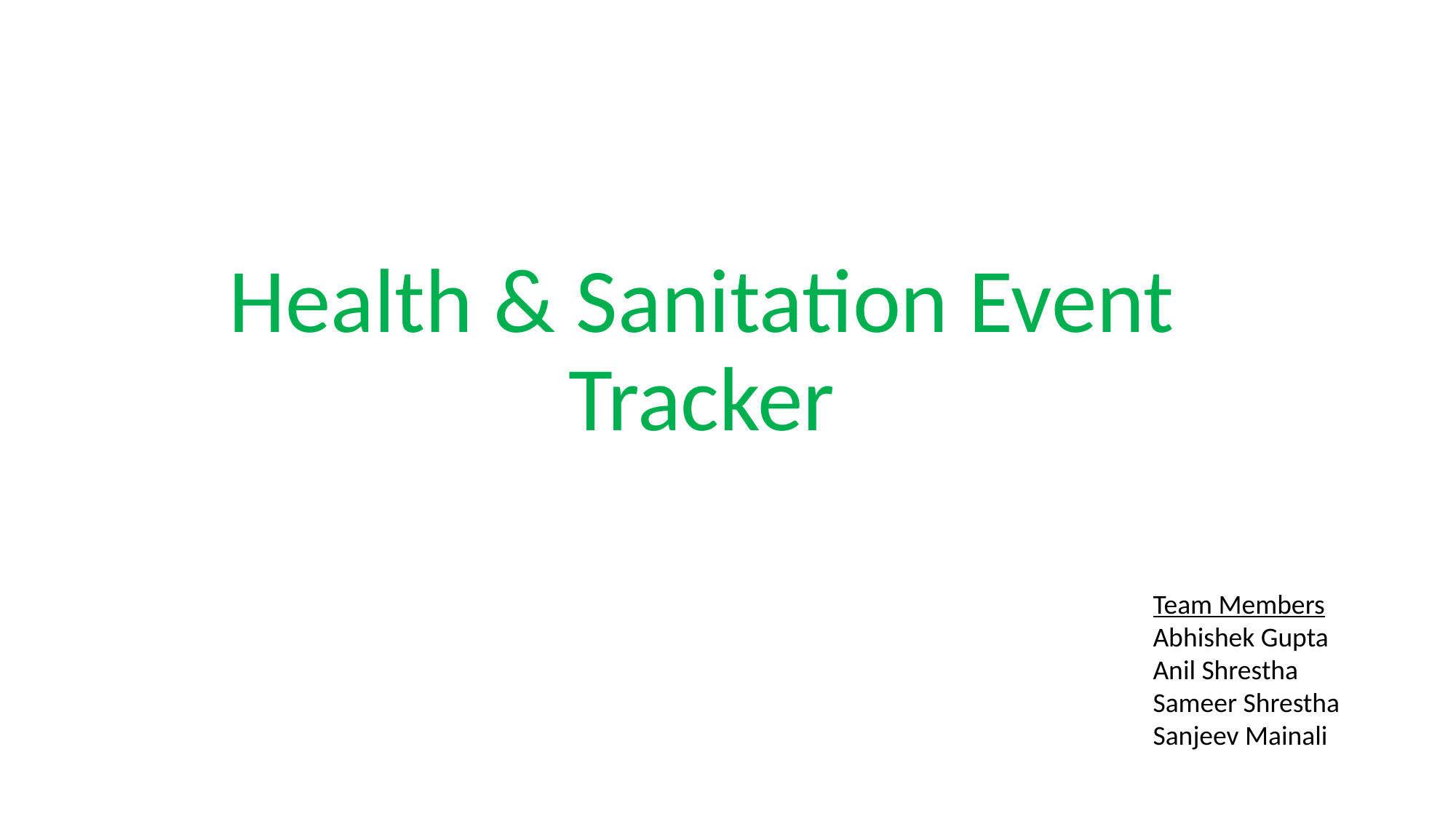

# Health & Sanitation Event Tracker
Team Members
Abhishek Gupta
Anil Shrestha
Sameer Shrestha
Sanjeev Mainali